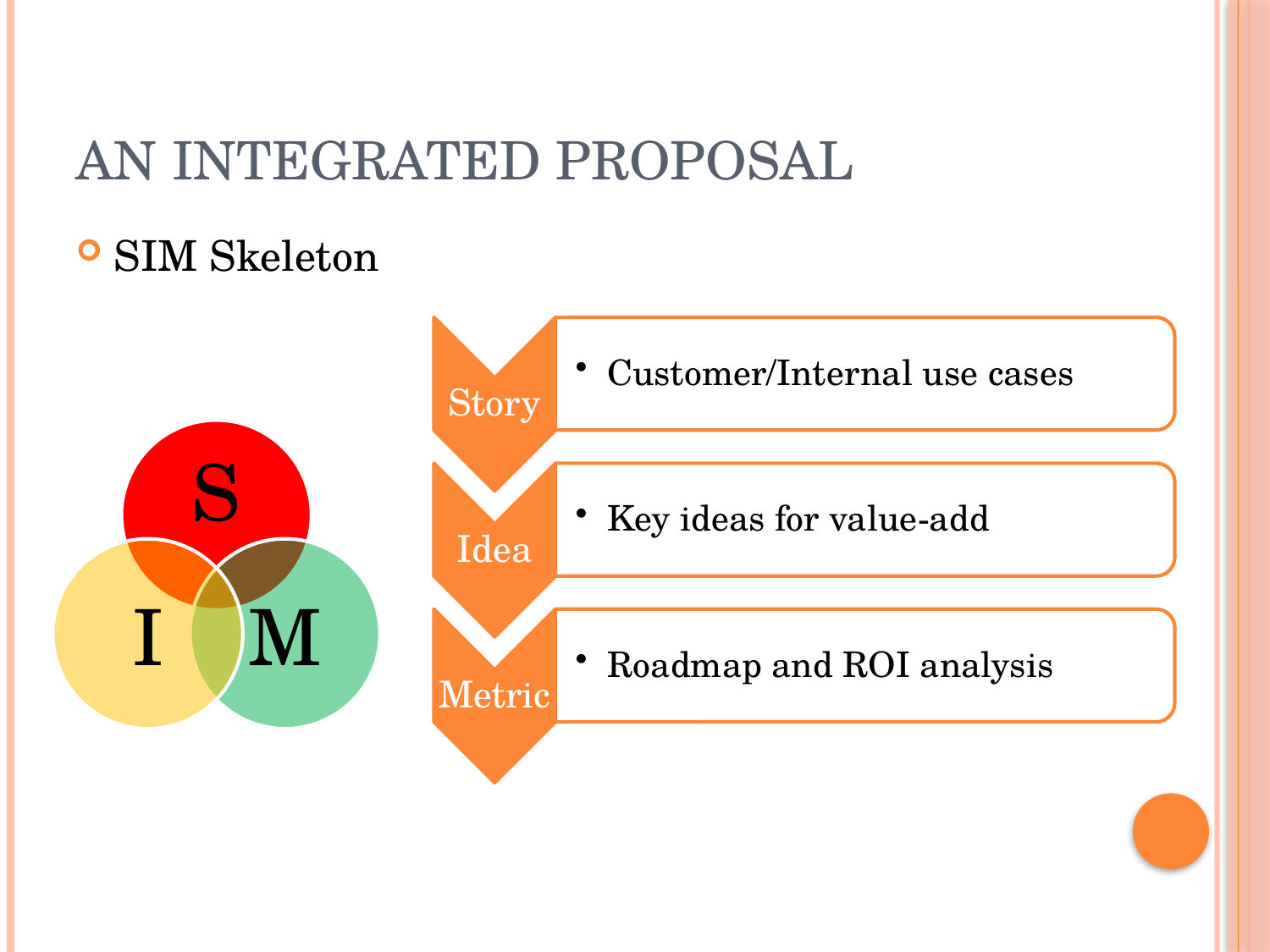

# An Integrated Proposal
SIM Skeleton
Story
Customer/Internal use cases
Idea
Key ideas for value-add
Metric
Roadmap and ROI analysis
S
M
I